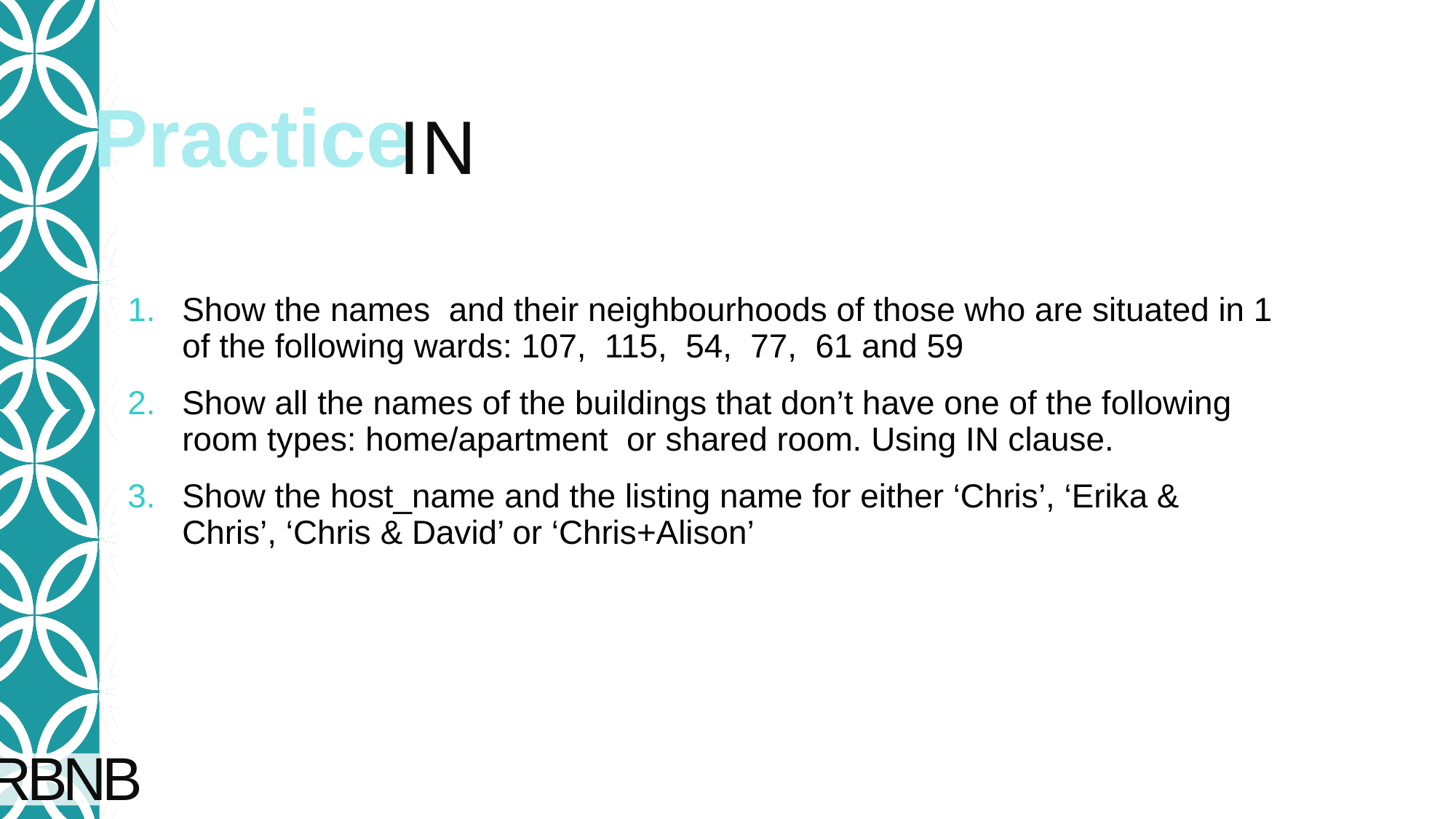

# IN

Show the names  and their neighbourhoods of those who are situated in 1 of the following wards: 107,  115,  54,  77,  61 and 59
Show all the names of the buildings that don’t have one of the following room types: home/apartment  or shared room. Using IN clause.
Show the host_name and the listing name for either ‘Chris’, ‘Erika & Chris’, ‘Chris & David’ or ‘Chris+Alison’